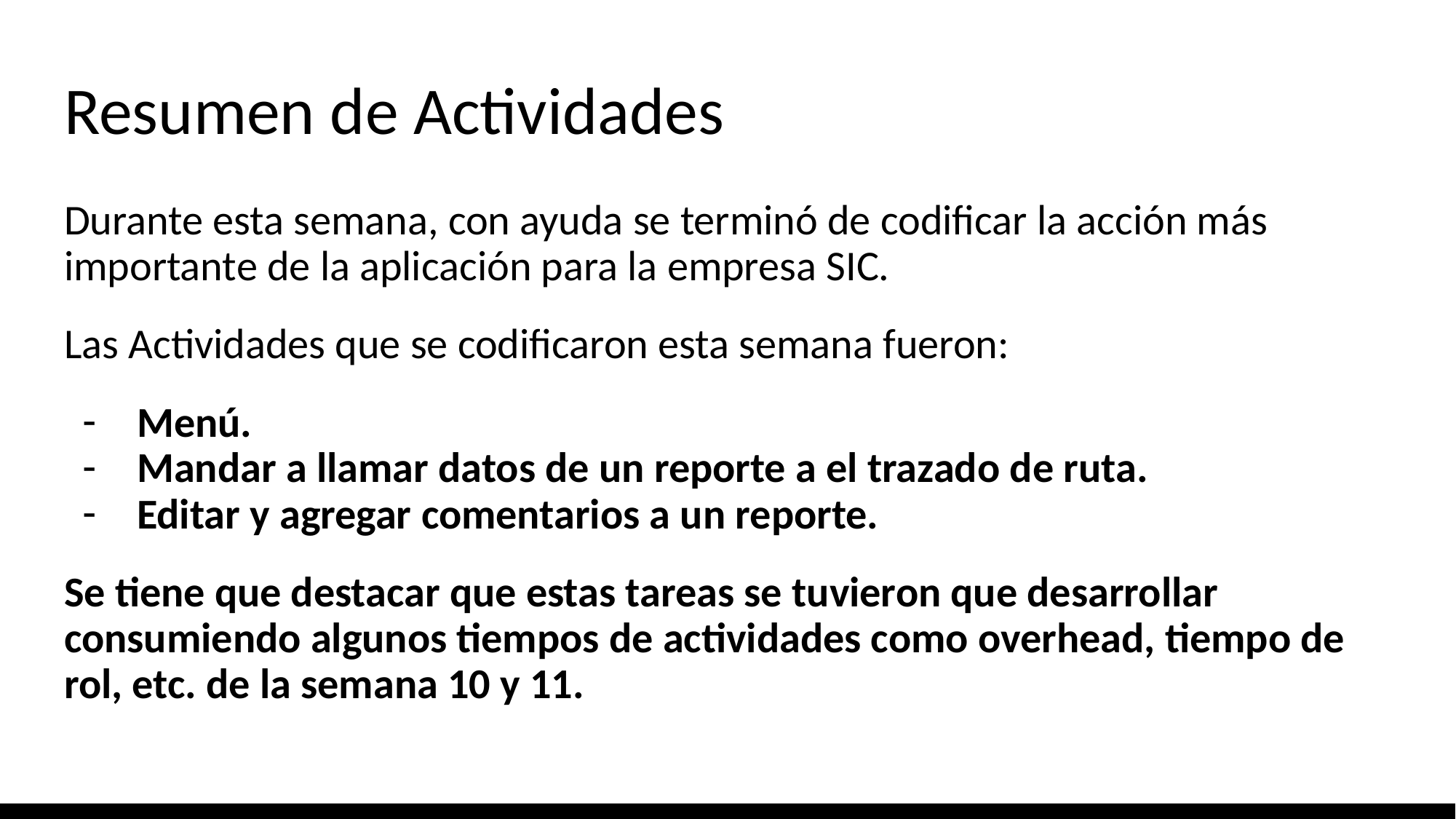

# Resumen de Actividades
Durante esta semana, con ayuda se terminó de codificar la acción más importante de la aplicación para la empresa SIC.
Las Actividades que se codificaron esta semana fueron:
Menú.
Mandar a llamar datos de un reporte a el trazado de ruta.
Editar y agregar comentarios a un reporte.
Se tiene que destacar que estas tareas se tuvieron que desarrollar consumiendo algunos tiempos de actividades como overhead, tiempo de rol, etc. de la semana 10 y 11.